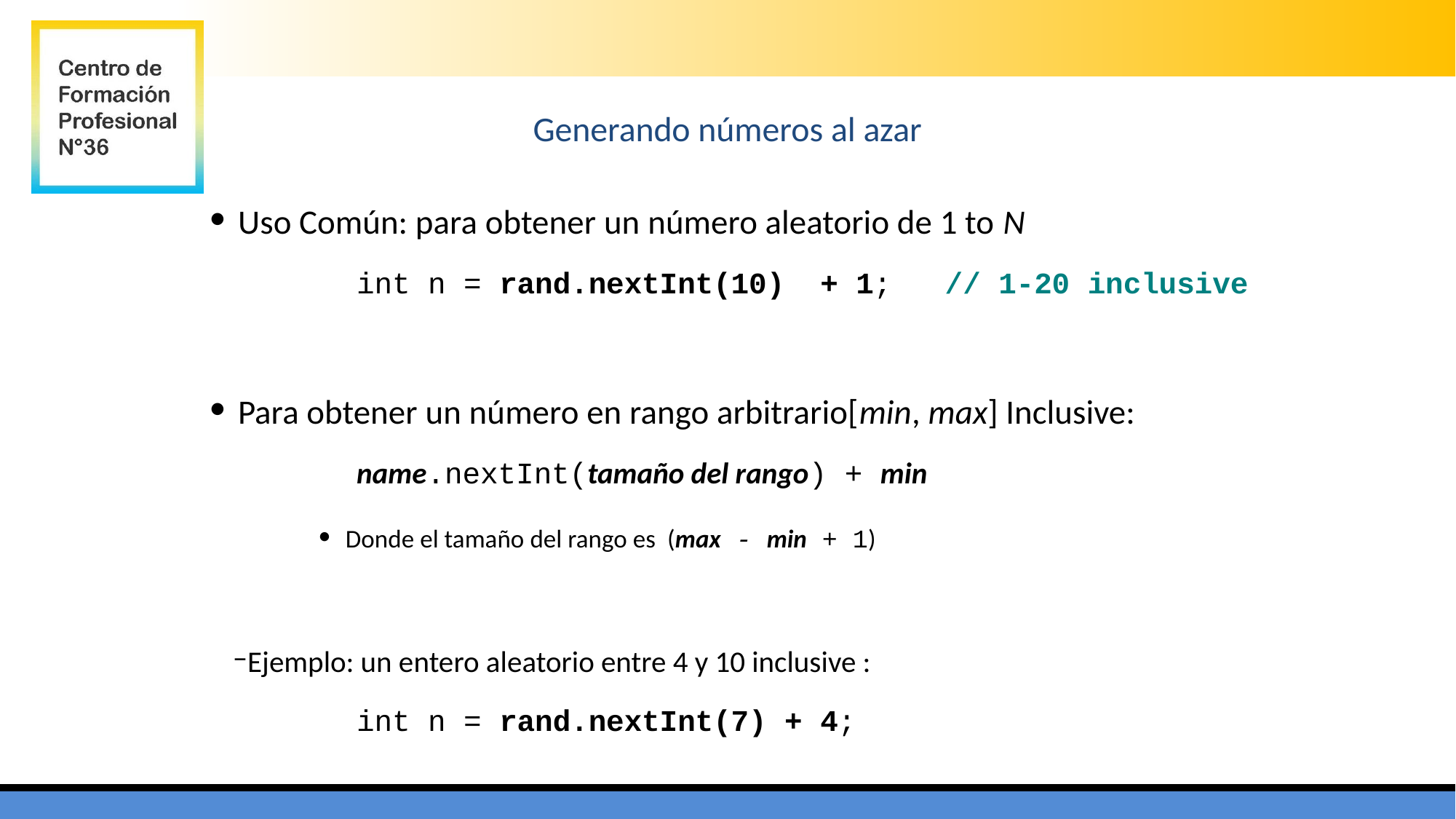

Generando números al azar
Uso Común: para obtener un número aleatorio de 1 to N

	int n = rand.nextInt(10)  + 1;   // 1-20 inclusive

Para obtener un número en rango arbitrario[min, max] Inclusive:

	name.nextInt(tamaño del rango) + min

Donde el tamaño del rango es  (max - min + 1)

Ejemplo: un entero aleatorio entre 4 y 10 inclusive :

	int n = rand.nextInt(7) + 4;